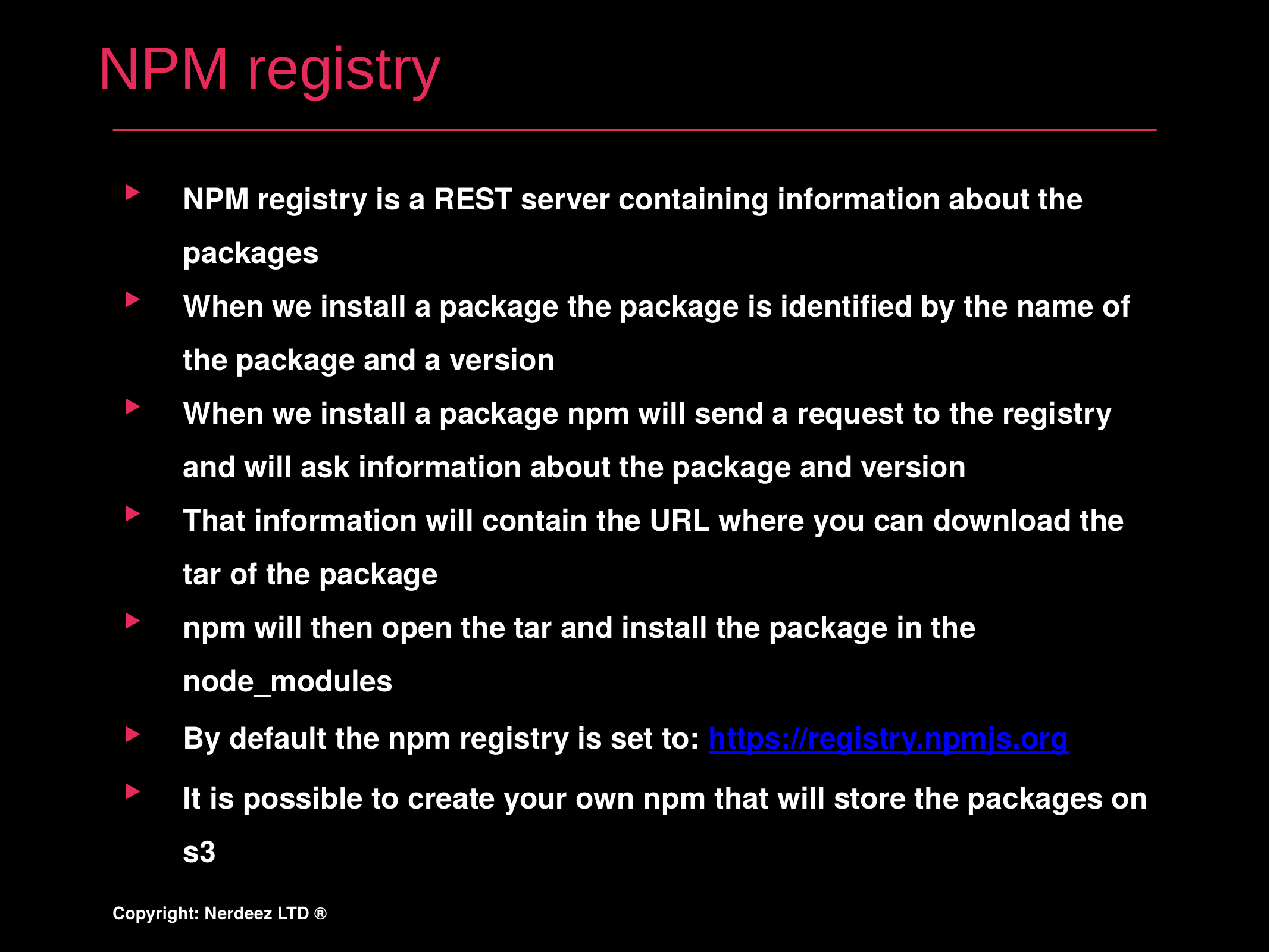

# NPM registry

NPM registry is a REST server containing information about the packages
When we install a package the package is identified by the name of the package and a version
When we install a package npm will send a request to the registry and will ask information about the package and version
That information will contain the URL where you can download the tar of the package
npm will then open the tar and install the package in the node_modules
By default the npm registry is set to: https://registry.npmjs.org
It is possible to create your own npm that will store the packages on s3

Copyright: Nerdeez LTD ®